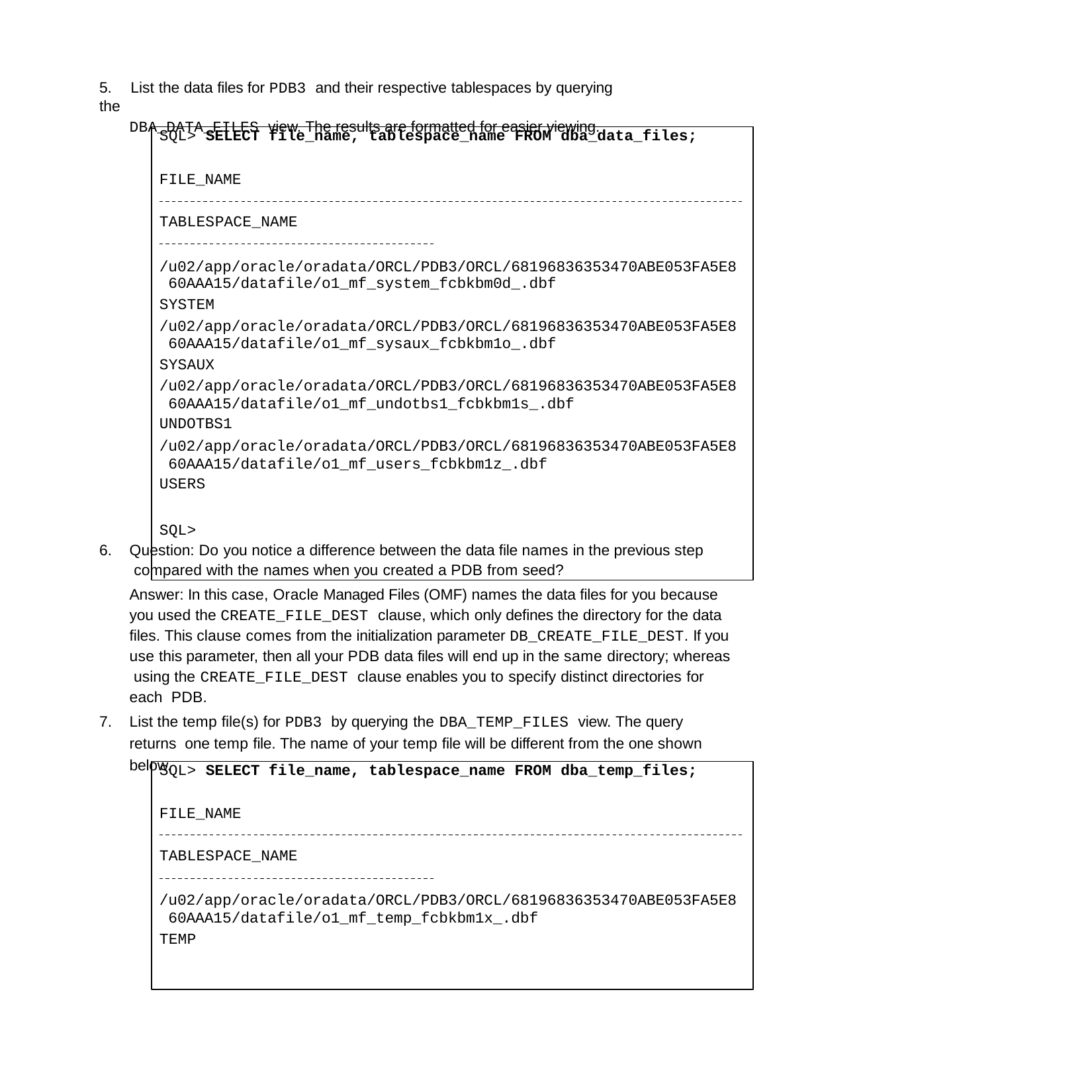

5.	List the data files for PDB3 and their respective tablespaces by querying the
DBA_DATA_FILES view. The results are formatted for easier viewing.
SQL> SELECT file_name, tablespace_name FROM dba_data_files;
FILE_NAME  TABLESPACE_NAME

/u02/app/oracle/oradata/ORCL/PDB3/ORCL/68196836353470ABE053FA5E8  60AAA15/datafile/o1_mf_system_fcbkbm0d_.dbf
SYSTEM
/u02/app/oracle/oradata/ORCL/PDB3/ORCL/68196836353470ABE053FA5E8  60AAA15/datafile/o1_mf_sysaux_fcbkbm1o_.dbf
SYSAUX
/u02/app/oracle/oradata/ORCL/PDB3/ORCL/68196836353470ABE053FA5E8  60AAA15/datafile/o1_mf_undotbs1_fcbkbm1s_.dbf
UNDOTBS1
/u02/app/oracle/oradata/ORCL/PDB3/ORCL/68196836353470ABE053FA5E8  60AAA15/datafile/o1_mf_users_fcbkbm1z_.dbf
USERS

SQL>

Question: Do you notice a difference between the data file names in the previous step  compared with the names when you created a PDB from seed?
Answer: In this case, Oracle Managed Files (OMF) names the data files for you because  you used the CREATE_FILE_DEST clause, which only defines the directory for the data  files. This clause comes from the initialization parameter DB_CREATE_FILE_DEST. If you  use this parameter, then all your PDB data files will end up in the same directory; whereas  using the CREATE_FILE_DEST clause enables you to specify distinct directories for each  PDB.
List the temp file(s) for PDB3 by querying the DBA_TEMP_FILES view. The query returns  one temp file. The name of your temp file will be different from the one shown below.
SQL> SELECT file_name, tablespace_name FROM dba_temp_files;
FILE_NAME  TABLESPACE_NAME

/u02/app/oracle/oradata/ORCL/PDB3/ORCL/68196836353470ABE053FA5E8  60AAA15/datafile/o1_mf_temp_fcbkbm1x_.dbf
TEMP